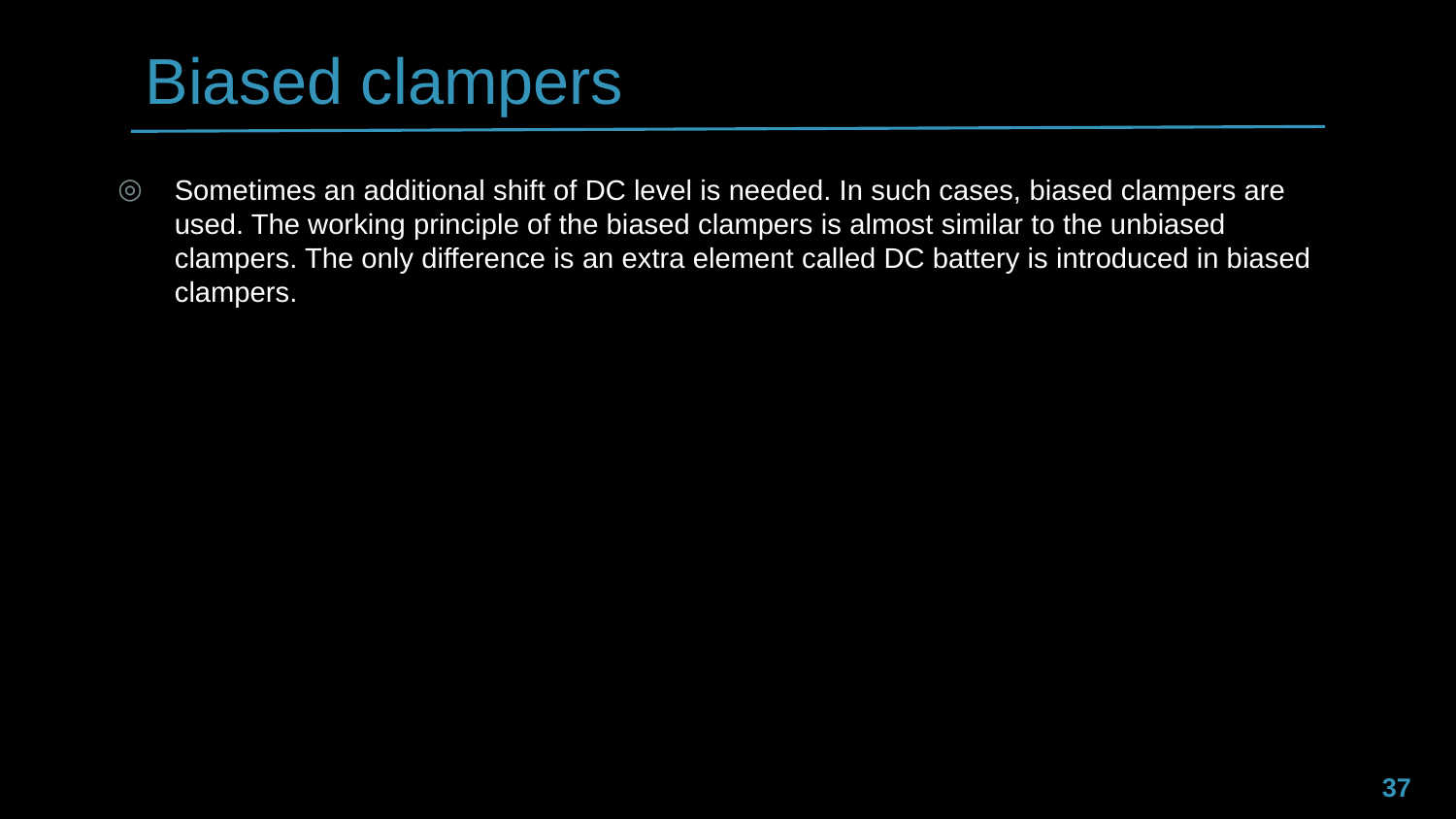

Biased clampers
Sometimes an additional shift of DC level is needed. In such cases, biased clampers are used. The working principle of the biased clampers is almost similar to the unbiased clampers. The only difference is an extra element called DC battery is introduced in biased clampers.
37
Prepared by Ipshita Tasnim Raha